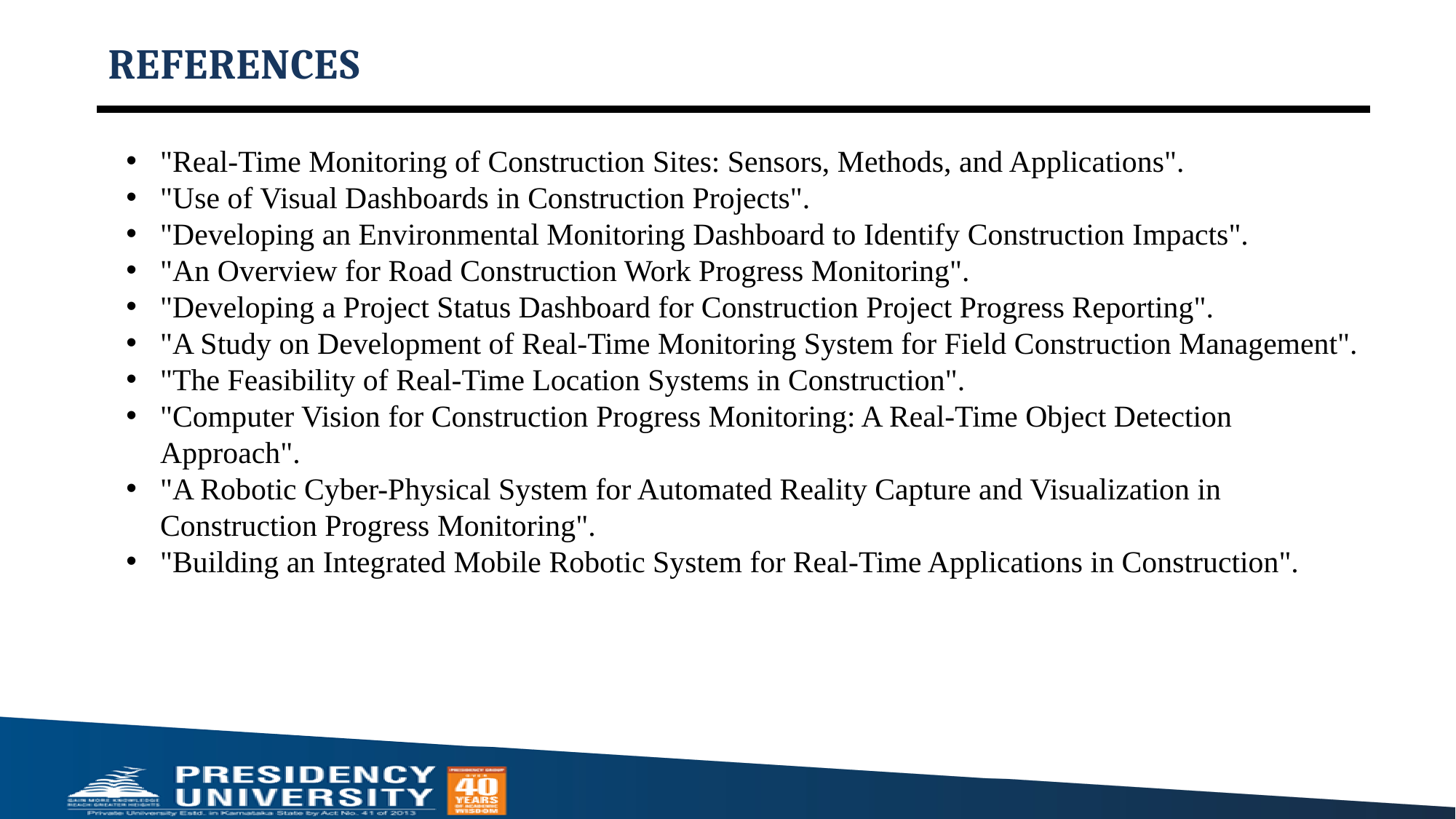

# REFERENCES
"Real-Time Monitoring of Construction Sites: Sensors, Methods, and Applications".
"Use of Visual Dashboards in Construction Projects".
"Developing an Environmental Monitoring Dashboard to Identify Construction Impacts".
"An Overview for Road Construction Work Progress Monitoring".
"Developing a Project Status Dashboard for Construction Project Progress Reporting".
"A Study on Development of Real-Time Monitoring System for Field Construction Management".
"The Feasibility of Real-Time Location Systems in Construction".
"Computer Vision for Construction Progress Monitoring: A Real-Time Object Detection Approach".
"A Robotic Cyber-Physical System for Automated Reality Capture and Visualization in Construction Progress Monitoring".
"Building an Integrated Mobile Robotic System for Real-Time Applications in Construction".